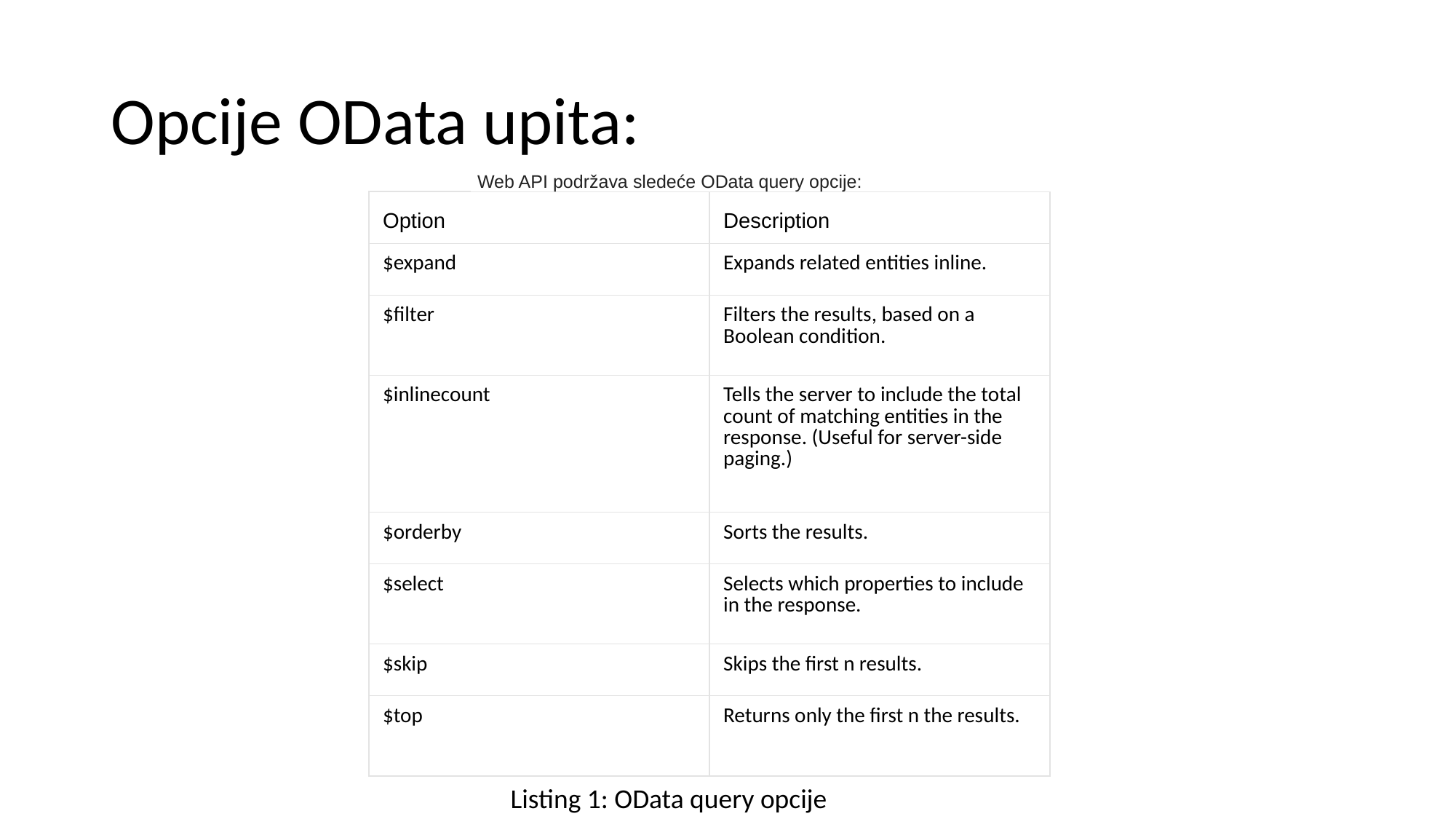

# Opcije OData upita:
Web API podržava sledeće OData query opcije:
| Option | Description |
| --- | --- |
| $expand | Expands related entities inline. |
| $filter | Filters the results, based on a Boolean condition. |
| $inlinecount | Tells the server to include the total count of matching entities in the response. (Useful for server-side paging.) |
| $orderby | Sorts the results. |
| $select | Selects which properties to include in the response. |
| $skip | Skips the first n results. |
| $top | Returns only the first n the results. |
Listing 1: OData query opcije